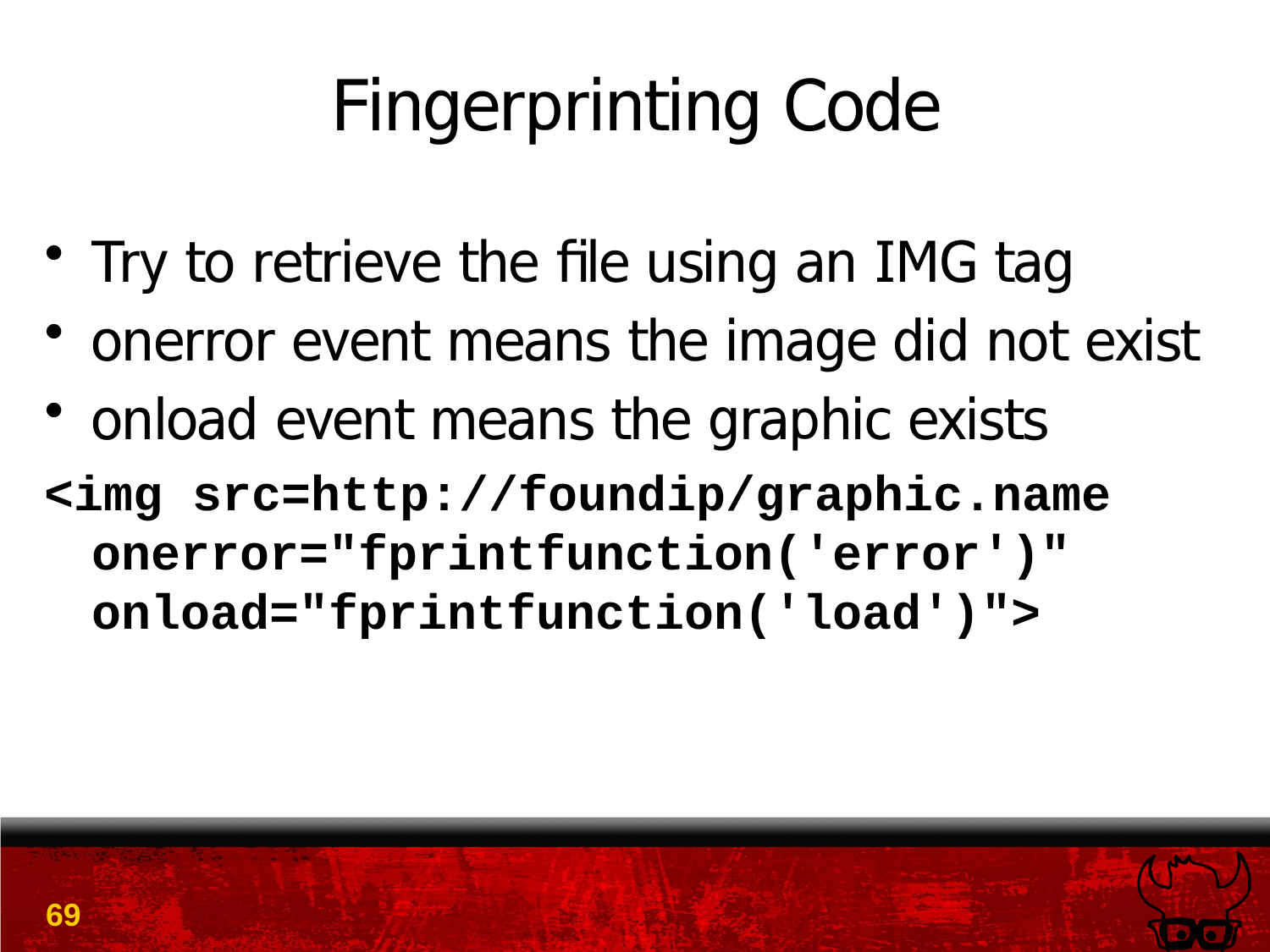

# Fingerprinting Code
Try to retrieve the file using an IMG tag
onerror event means the image did not exist
onload event means the graphic exists
<img src=http://foundip/graphic.name onerror="fprintfunction('error')" onload="fprintfunction('load')">